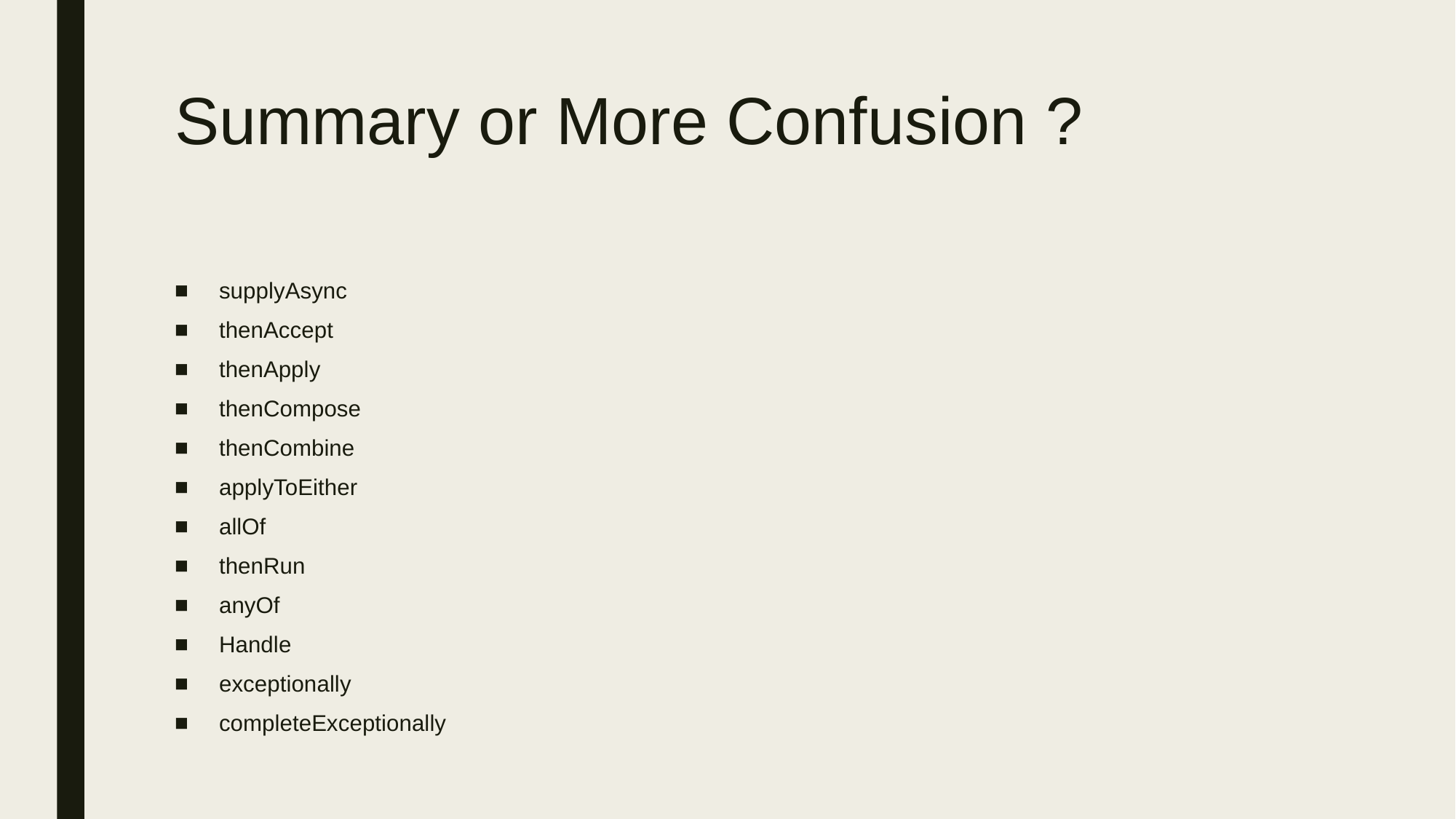

# Summary or More Confusion ?
supplyAsync
thenAccept
thenApply
thenCompose
thenCombine
applyToEither
allOf
thenRun
anyOf
Handle
exceptionally
completeExceptionally